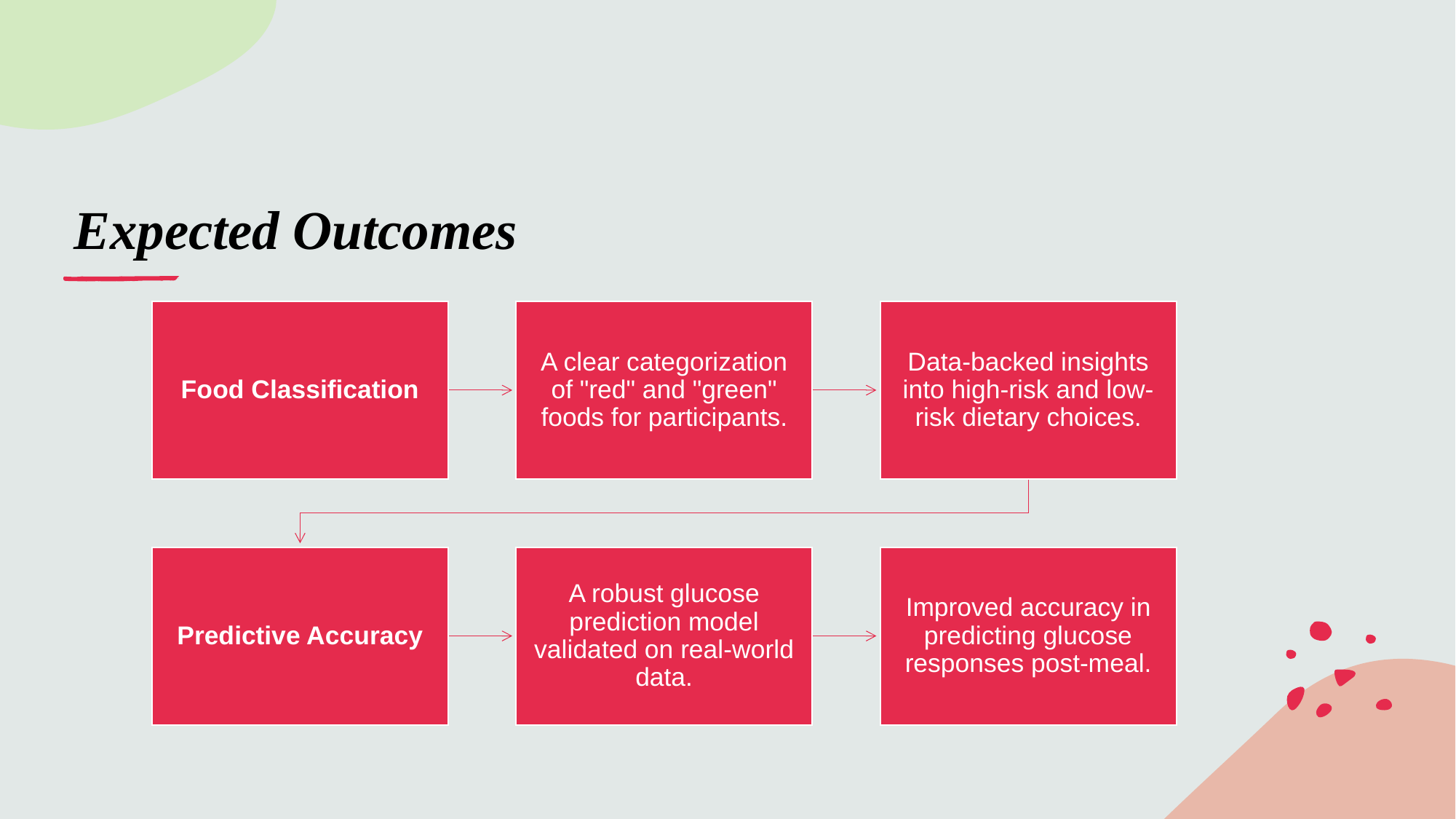

# Expected Outcomes

Food Classification

A clear categorization of "red" and "green" foods for participants.

Data-backed insights into high-risk and low-risk dietary choices.

Predictive Accuracy

A robust glucose prediction model validated on real-world data.
Improved accuracy in predicting glucose responses post-meal.